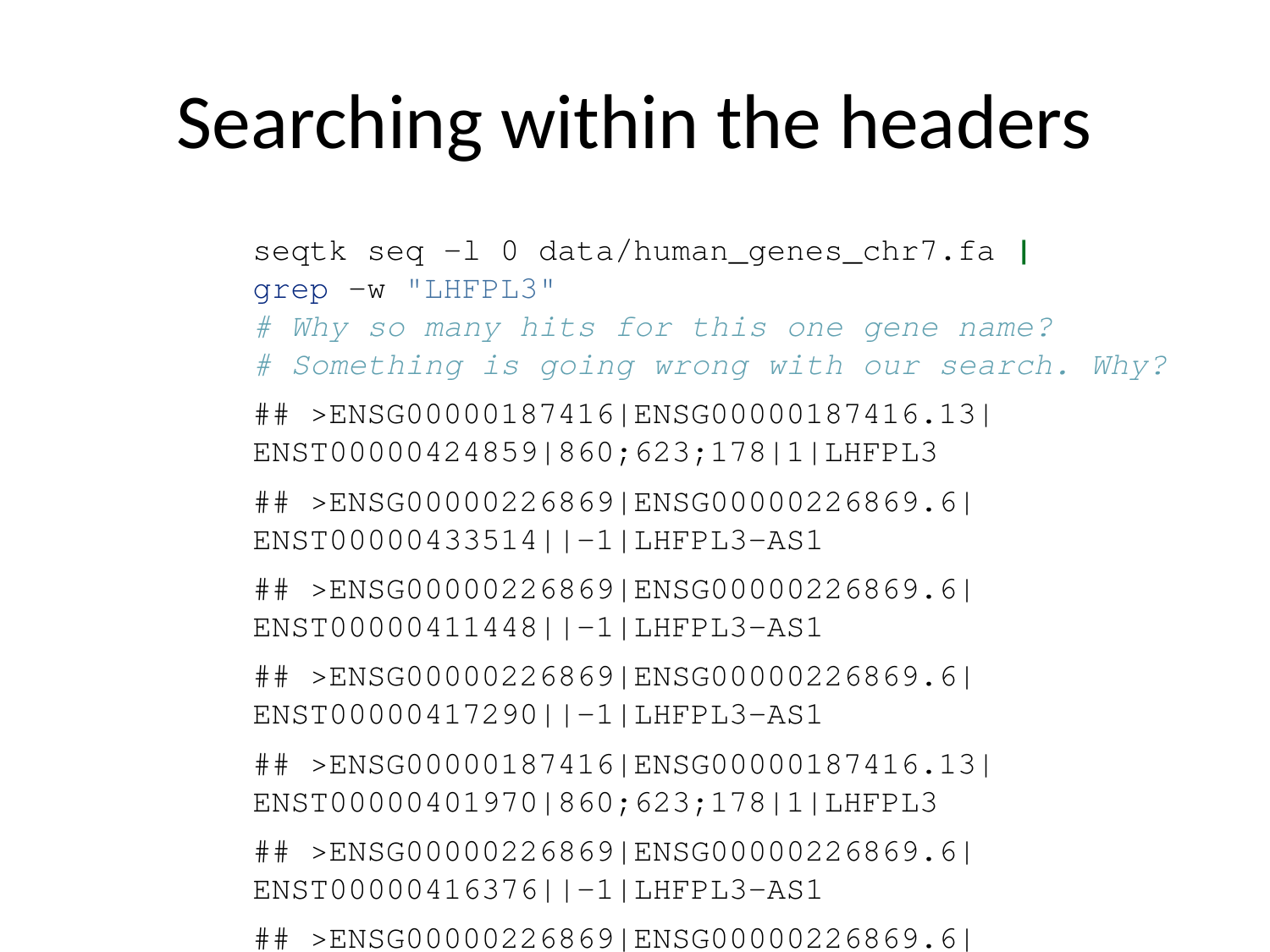

# Searching within the headers
seqtk seq -l 0 data/human_genes_chr7.fa |
grep -w "LHFPL3"
# Why so many hits for this one gene name?
# Something is going wrong with our search. Why?
## >ENSG00000187416|ENSG00000187416.13|ENST00000424859|860;623;178|1|LHFPL3
## >ENSG00000226869|ENSG00000226869.6|ENST00000433514||-1|LHFPL3-AS1
## >ENSG00000226869|ENSG00000226869.6|ENST00000411448||-1|LHFPL3-AS1
## >ENSG00000226869|ENSG00000226869.6|ENST00000417290||-1|LHFPL3-AS1
## >ENSG00000187416|ENSG00000187416.13|ENST00000401970|860;623;178|1|LHFPL3
## >ENSG00000226869|ENSG00000226869.6|ENST00000416376||-1|LHFPL3-AS1
## >ENSG00000226869|ENSG00000226869.6|ENST00000434579||-1|LHFPL3-AS1
## >ENSG00000226869|ENSG00000226869.6|ENST00000450896||-1|LHFPL3-AS1
## >ENSG00000226869|ENSG00000226869.6|ENST00000449764||-1|LHFPL3-AS1
## >ENSG00000225329|ENSG00000225329.3|ENST00000453666||-1|LHFPL3-AS2
## >ENSG00000187416|ENSG00000187416.13|ENST00000684090||1|LHFPL3
## >ENSG00000225329|ENSG00000225329.3|ENST00000631061||-1|LHFPL3-AS2
## >ENSG00000187416|ENSG00000187416.13|ENST00000683240|1;365|1|LHFPL3